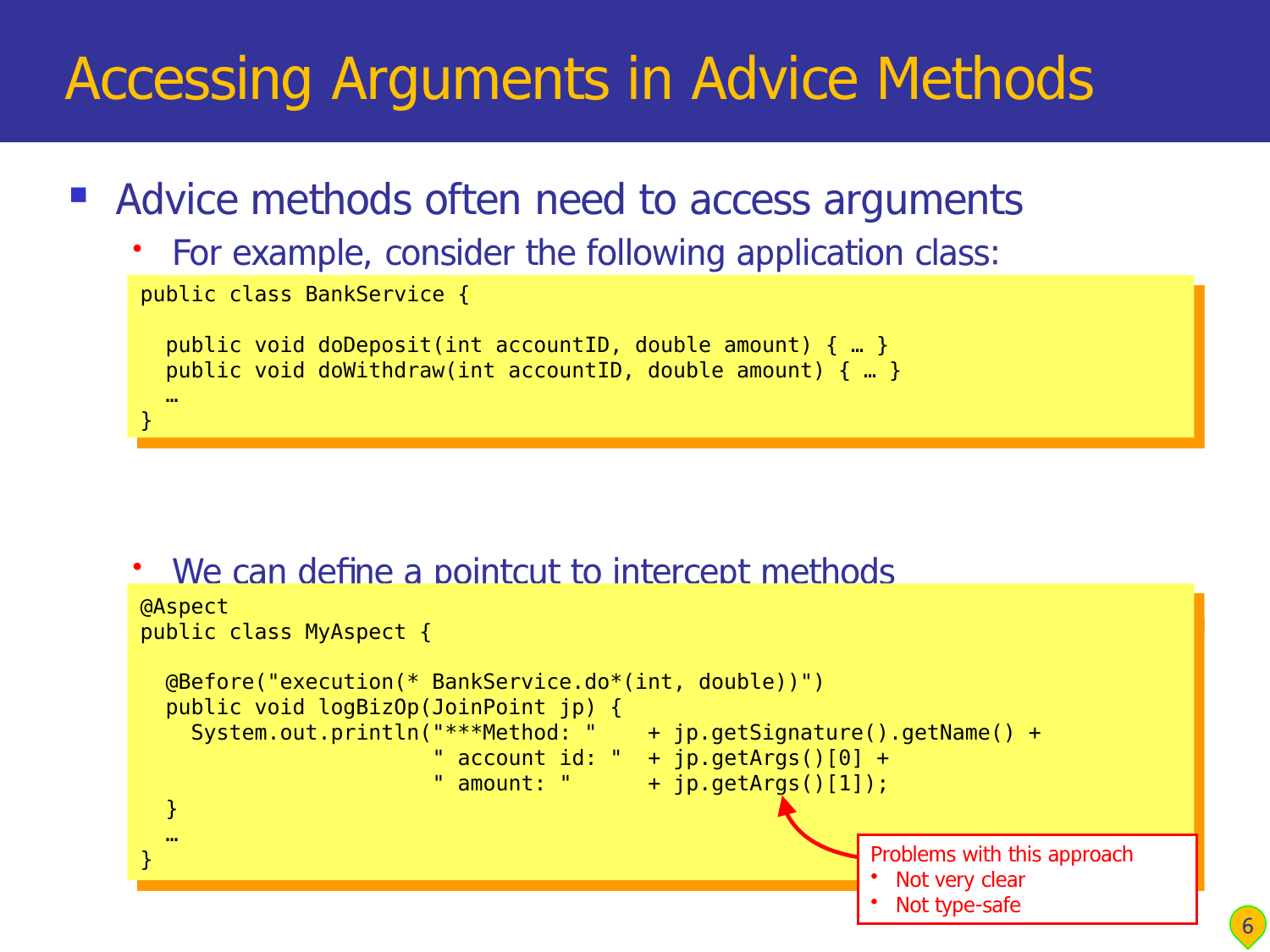

# Accessing Arguments in Advice Methods
Advice methods often need to access arguments
For example, consider the following application class:

We can define a pointcut to intercept methods
We can also use a JoinPoint to access the arguments passed in

public class BankService {

  public void doDeposit(int accountID, double amount) { … }
  public void doWithdraw(int accountID, double amount) { … }
  …
}
@Aspect
public class MyAspect {

  @Before("execution(* BankService.do*(int, double))")
  public void logBizOp(JoinPoint jp) {
    System.out.println("***Method: "    + jp.getSignature().getName() +
                       " account id: "  + jp.getArgs()[0] +
                       " amount: "      + jp.getArgs()[1]);
  }
  …
}

Problems with this approach
Not very clear
Not type-safe
6